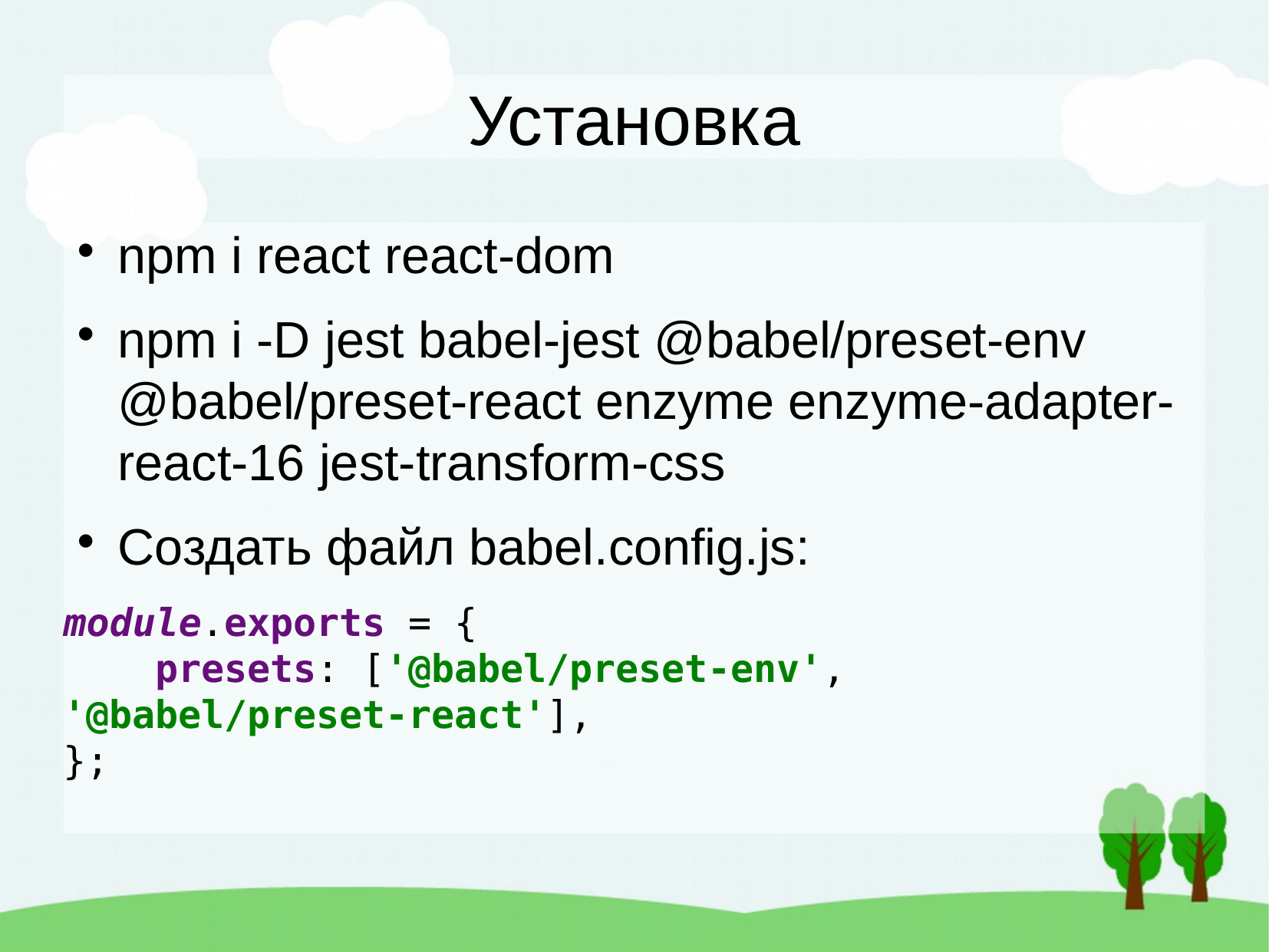

Установка
npm i react react-dom
npm i -D jest babel-jest @babel/preset-env @babel/preset-react enzyme enzyme-adapter-react-16 jest-transform-css
Создать файл babel.config.js:
module.exports = {
    presets: ['@babel/preset-env', '@babel/preset-react'],
};